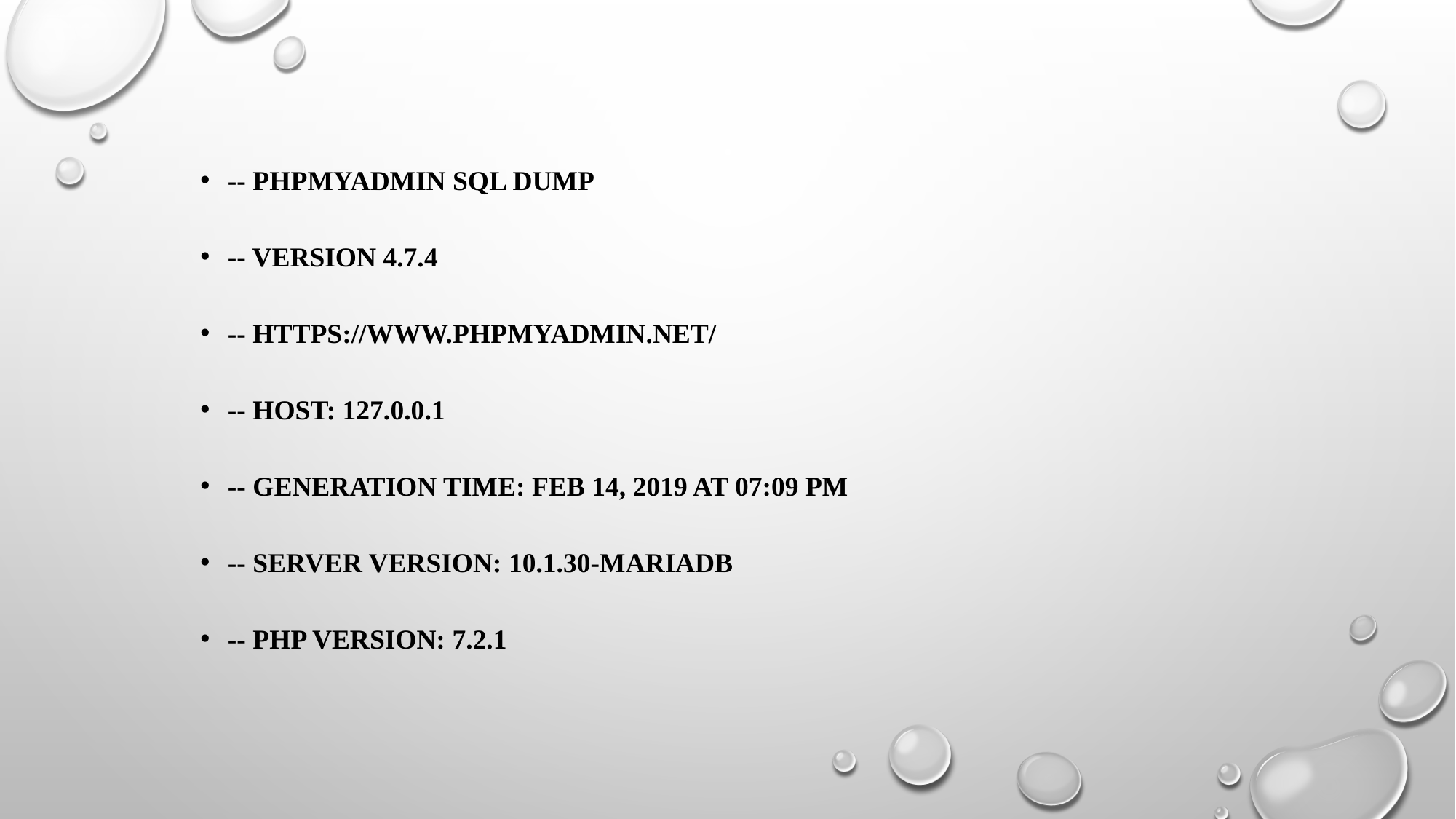

-- phpMyAdmin SQL Dump
-- version 4.7.4
-- https://www.phpmyadmin.net/
-- Host: 127.0.0.1
-- Generation Time: Feb 14, 2019 at 07:09 PM
-- Server version: 10.1.30-MariaDB
-- PHP Version: 7.2.1